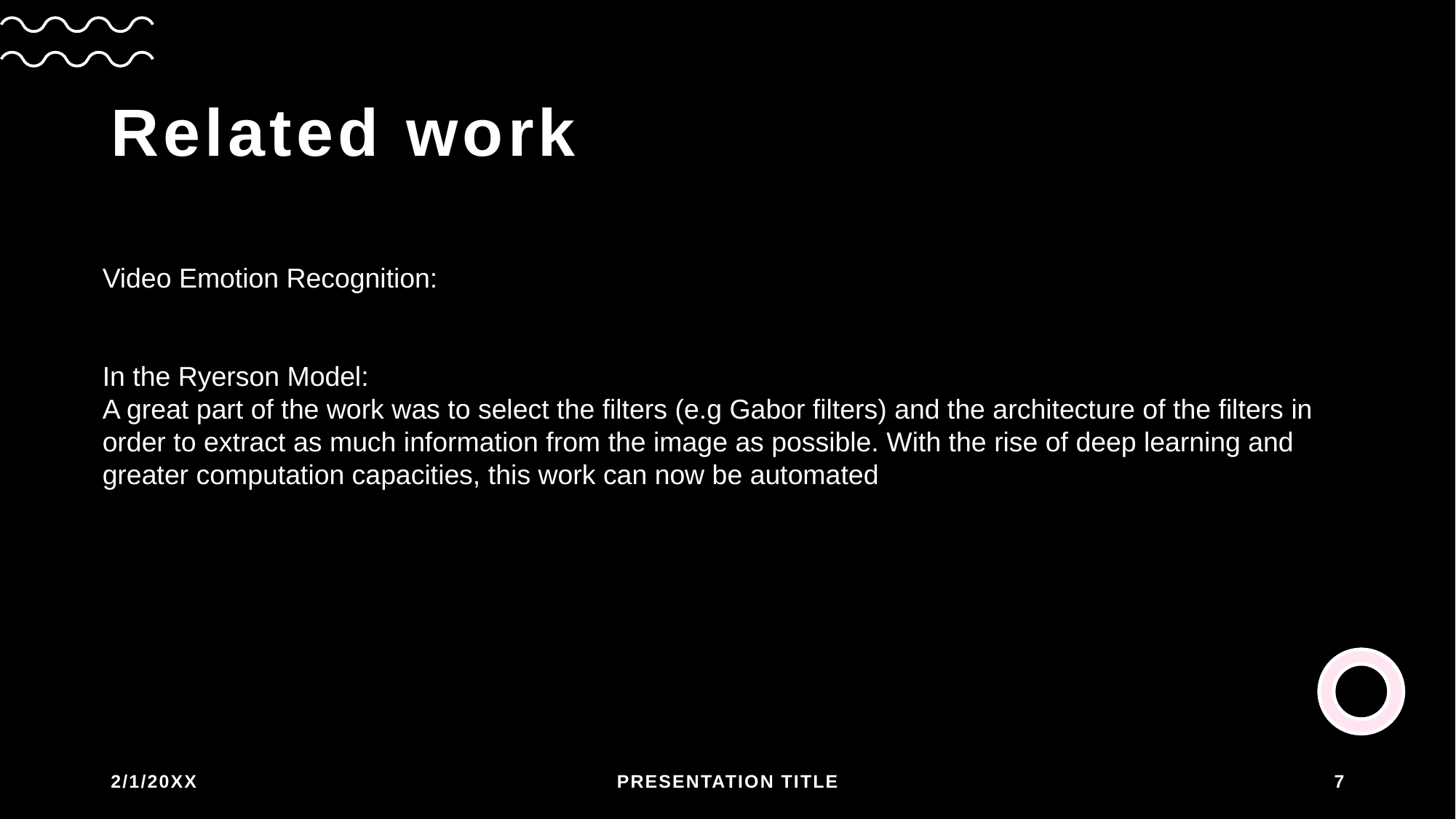

# Related work
Video Emotion Recognition:

In the Ryerson Model:
A great part of the work was to select the filters (e.g Gabor filters) and the architecture of the filters in order to extract as much information from the image as possible. With the rise of deep learning and greater computation capacities, this work can now be automated

2/1/20XX
PRESENTATION TITLE
7